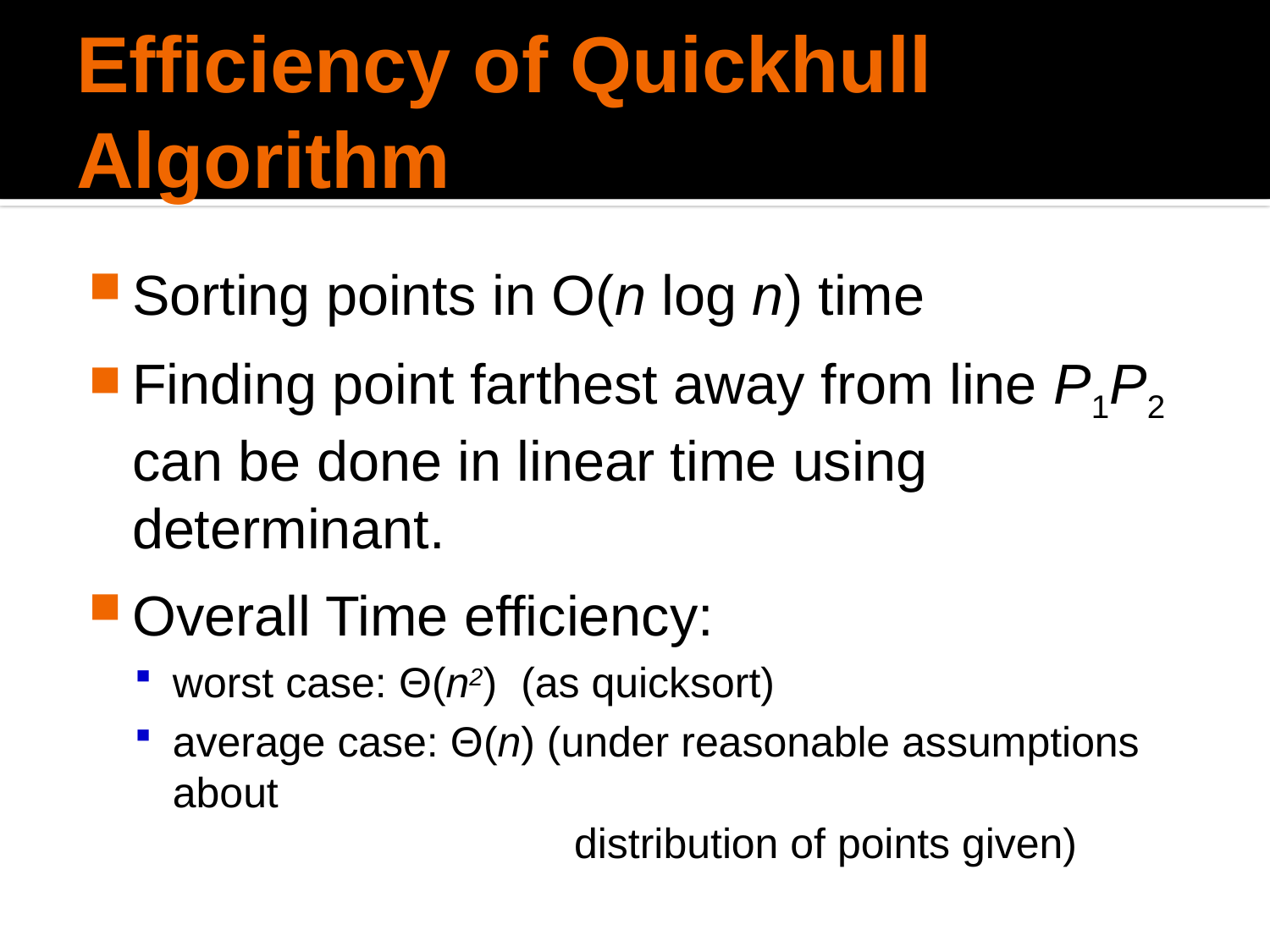

# Efficiency of Quickhull Algorithm
Sorting points in O(n log n) time

Finding point farthest away from line P1P2 can be done in linear time using determinant.

Overall Time efficiency:
worst case: Θ(n2)  (as quicksort)
average case: Θ(n) (under reasonable assumptions about
                                  distribution of points given)